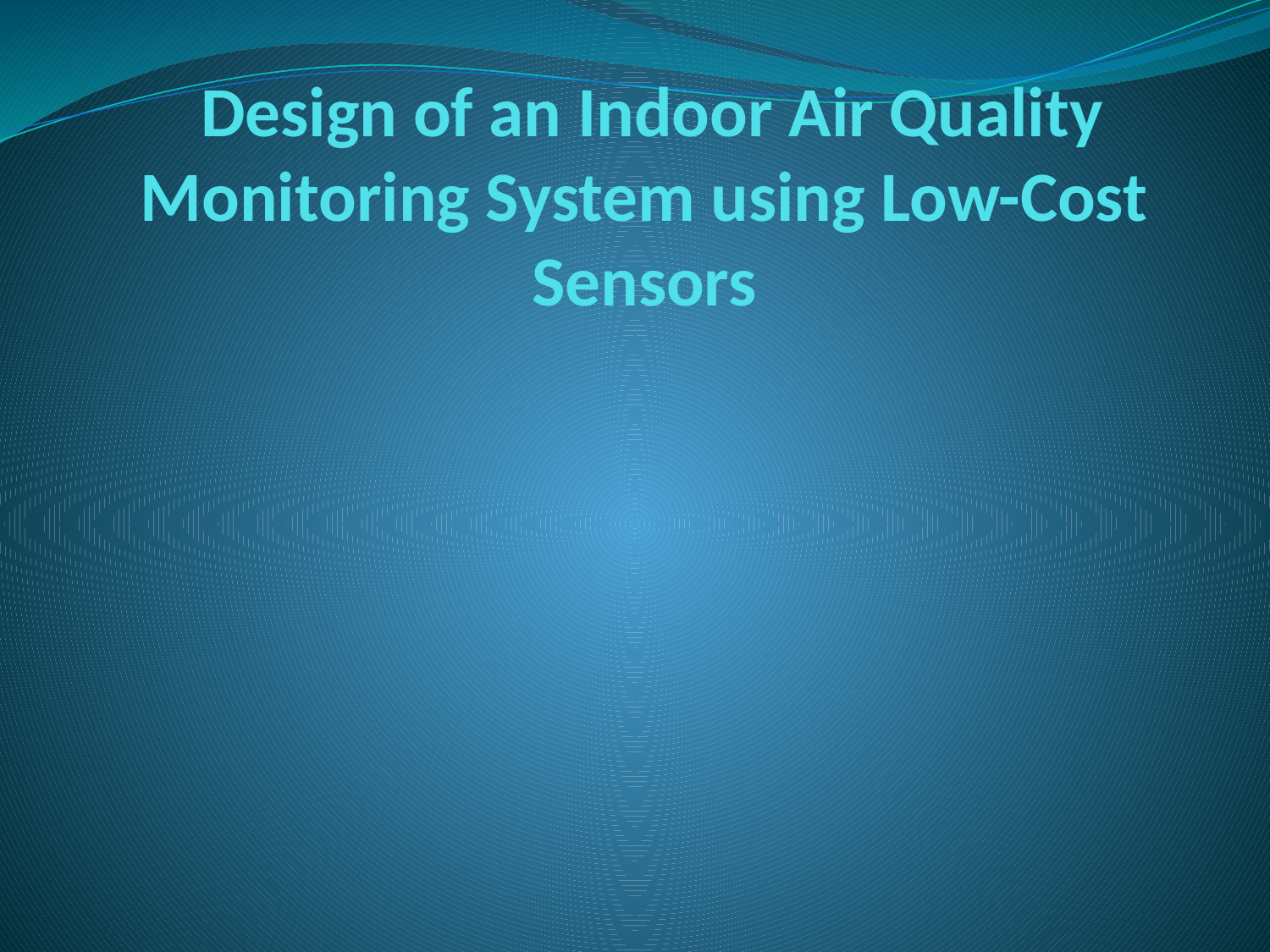

# Design of an Indoor Air Quality Monitoring System using Low-Cost Sensors